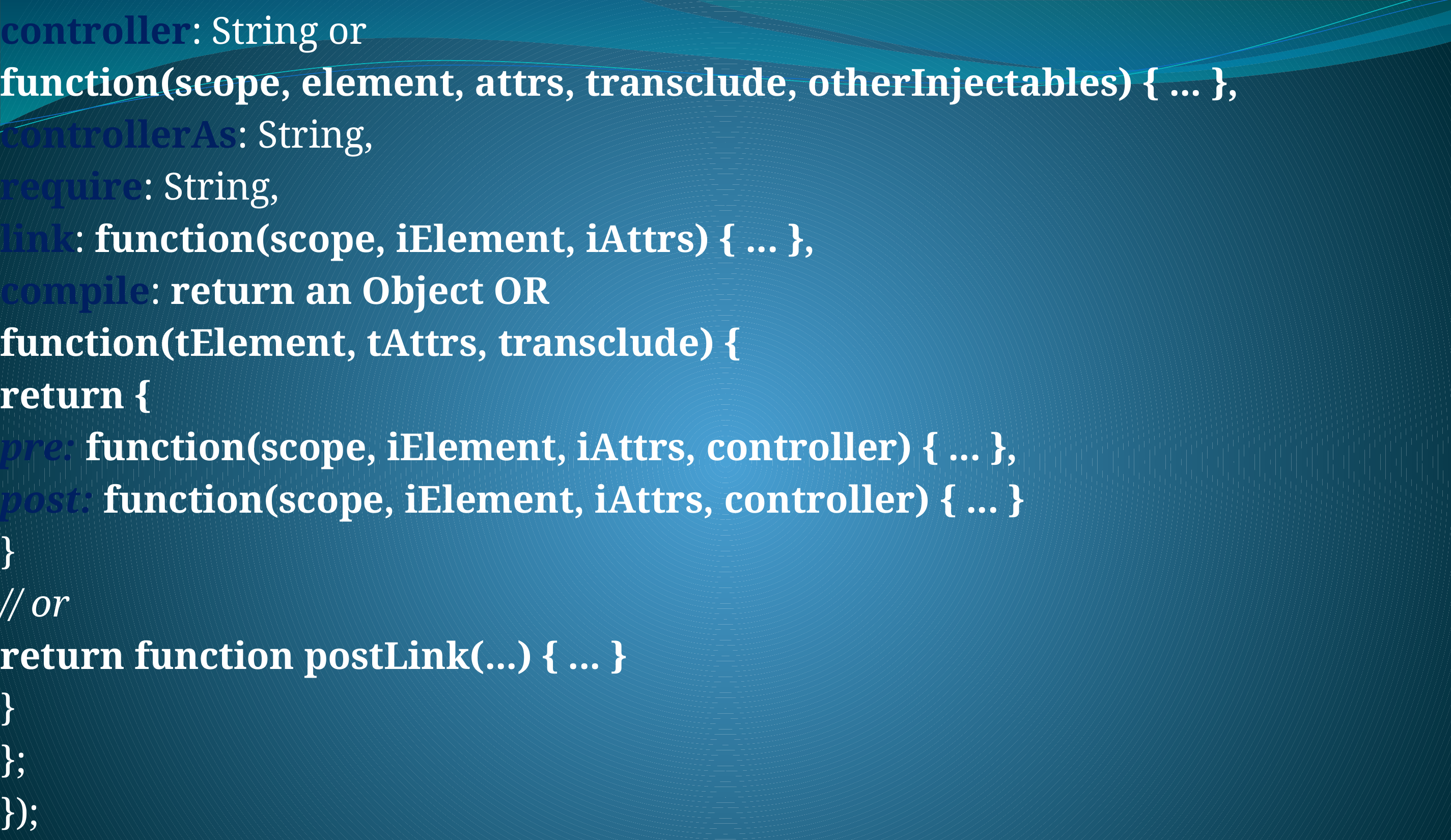

controller: String or
function(scope, element, attrs, transclude, otherInjectables) { ... },
controllerAs: String,
require: String,
link: function(scope, iElement, iAttrs) { ... },
compile: return an Object OR
function(tElement, tAttrs, transclude) {
return {
pre: function(scope, iElement, iAttrs, controller) { ... },
post: function(scope, iElement, iAttrs, controller) { ... }
}
// or
return function postLink(...) { ... }
}
};
});